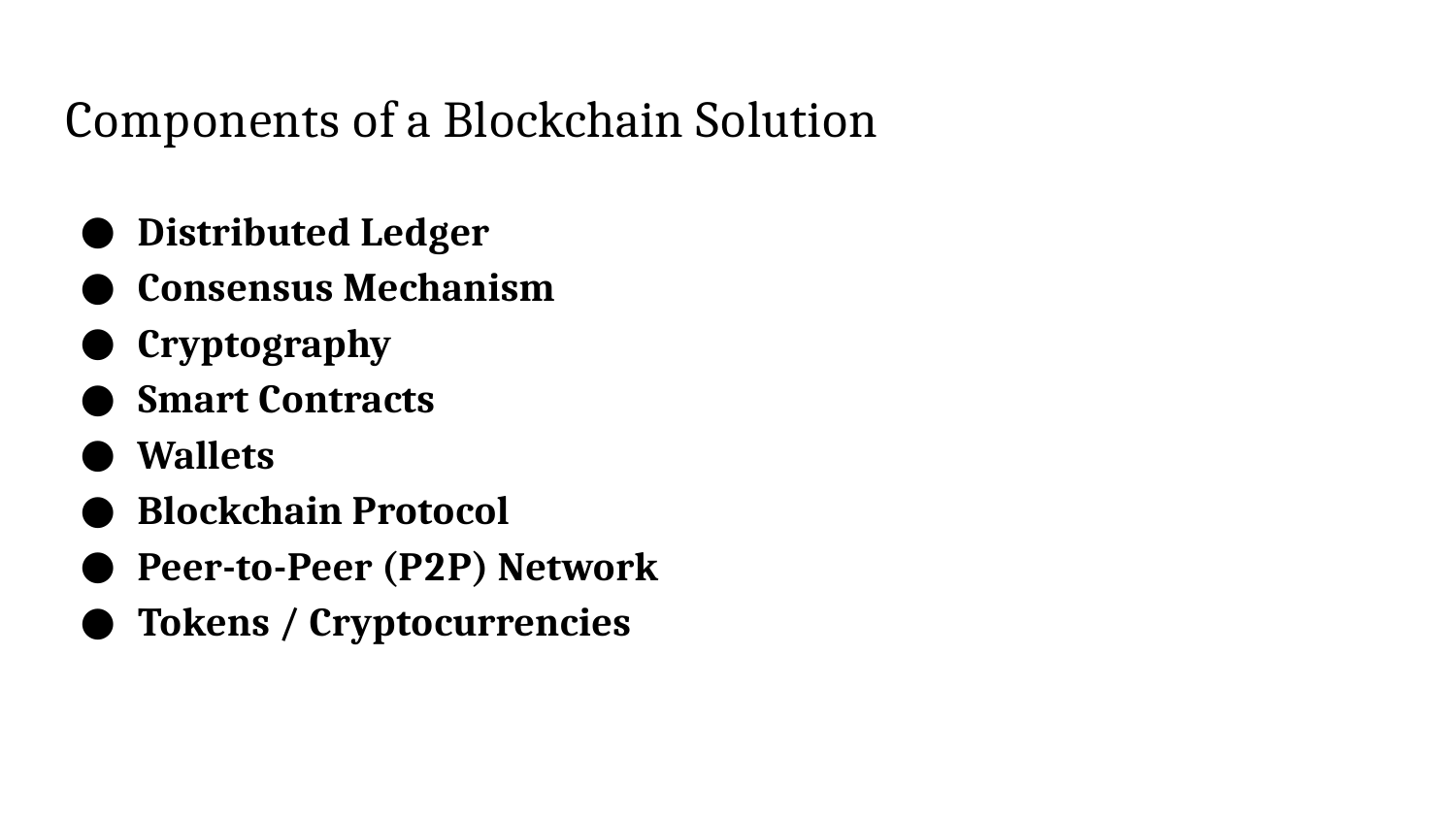

# Components of a Blockchain Solution
Distributed Ledger
Consensus Mechanism
Cryptography
Smart Contracts
Wallets
Blockchain Protocol
Peer-to-Peer (P2P) Network
Tokens / Cryptocurrencies